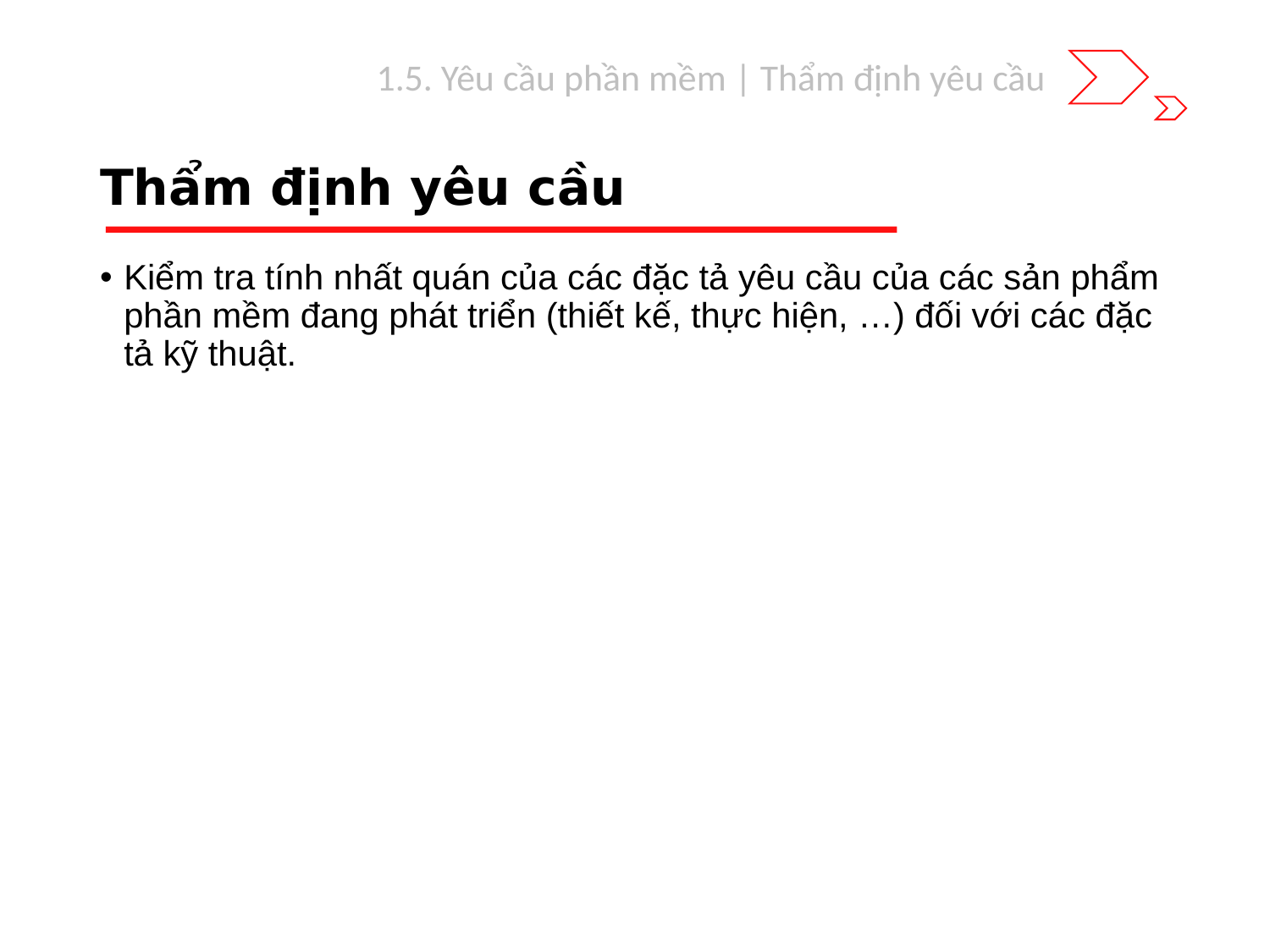

1.5. Yêu cầu phần mềm | Thẩm định yêu cầu
# Thẩm định yêu cầu
Kiểm tra tính nhất quán của các đặc tả yêu cầu của các sản phẩm phần mềm đang phát triển (thiết kế, thực hiện, …) đối với các đặc tả kỹ thuật.